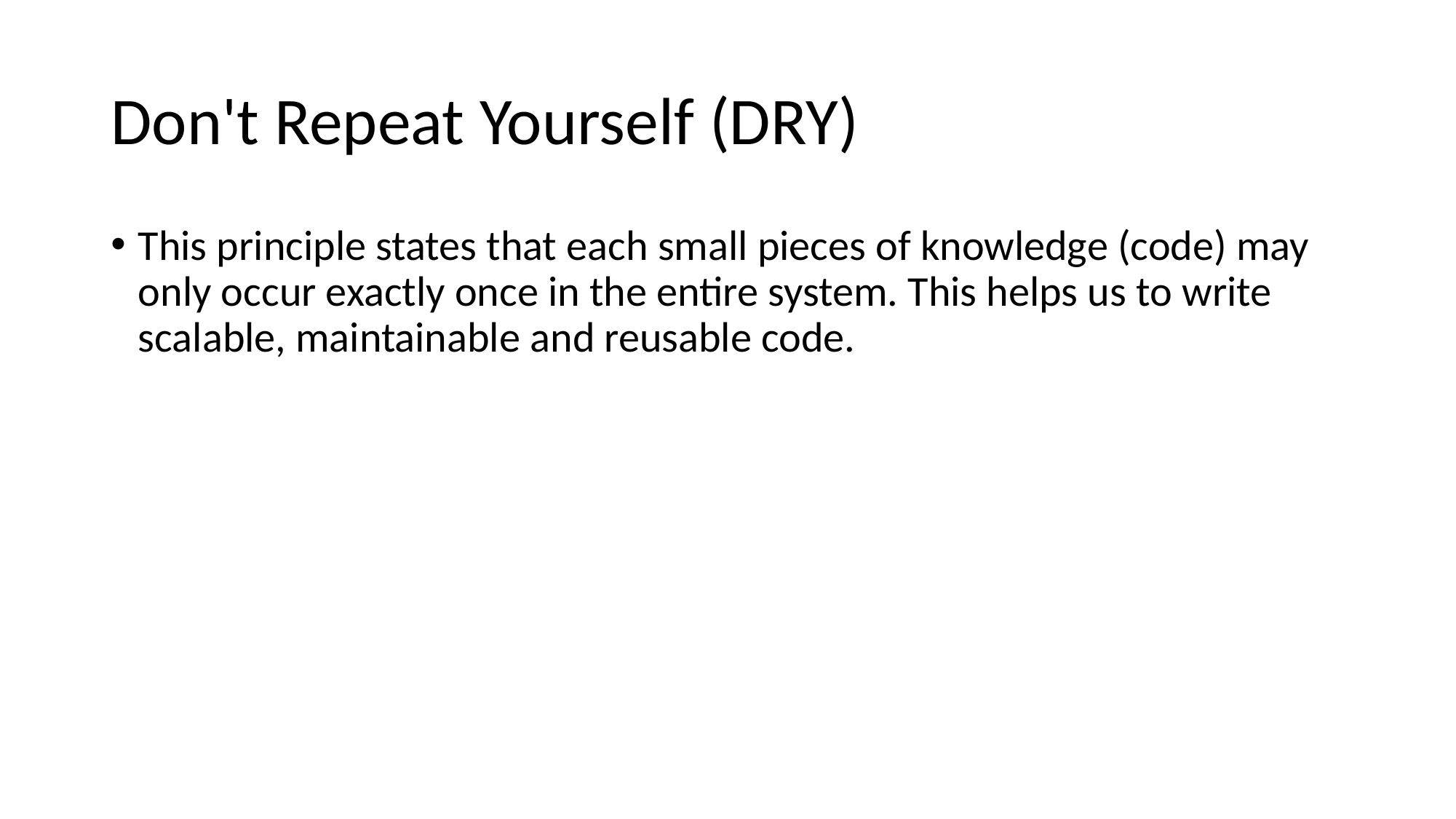

# Don't Repeat Yourself (DRY)
This principle states that each small pieces of knowledge (code) may only occur exactly once in the entire system. This helps us to write scalable, maintainable and reusable code.